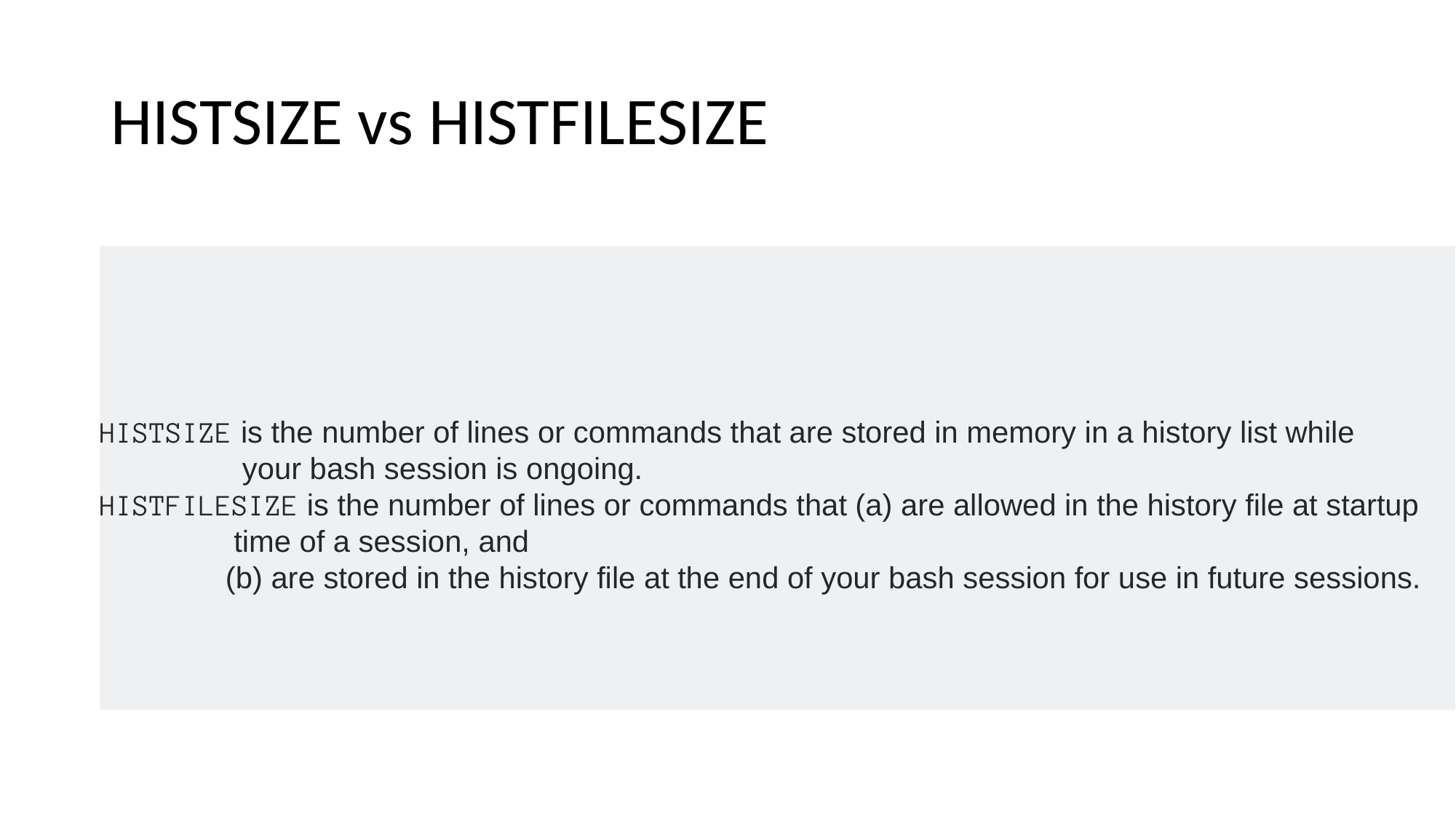

# HISTSIZE vs HISTFILESIZE

HISTSIZE is the number of lines or commands that are stored in memory in a history list while
                 your bash session is ongoing.
HISTFILESIZE is the number of lines or commands that (a) are allowed in the history file at startup
                time of a session, and
               (b) are stored in the history file at the end of your bash session for use in future sessions.